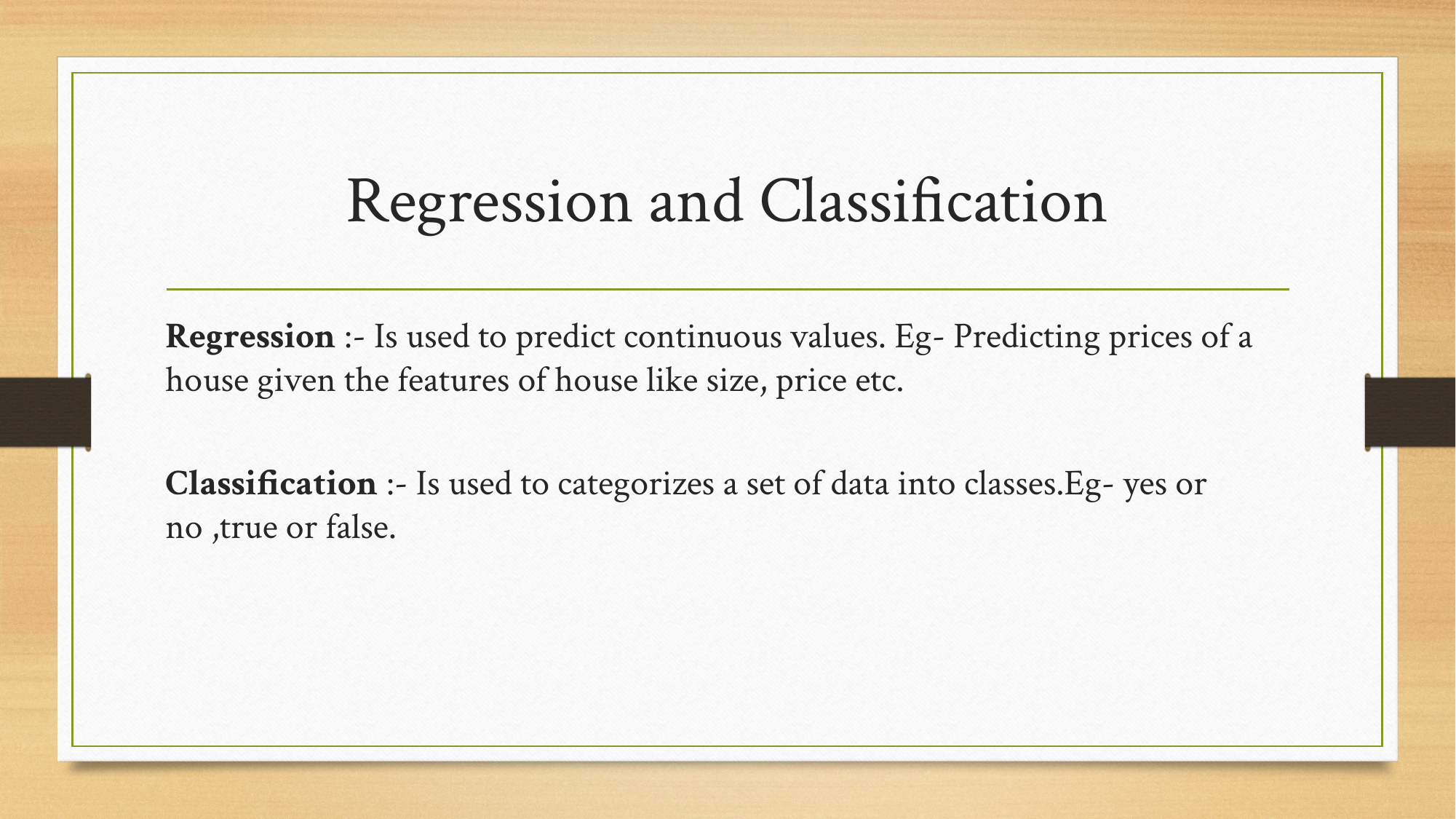

# Regression and Classification
Regression :- Is used to predict continuous values. Eg- Predicting prices of a house given the features of house like size, price etc.
Classification :- Is used to categorizes a set of data into classes.Eg- yes or no ,true or false.